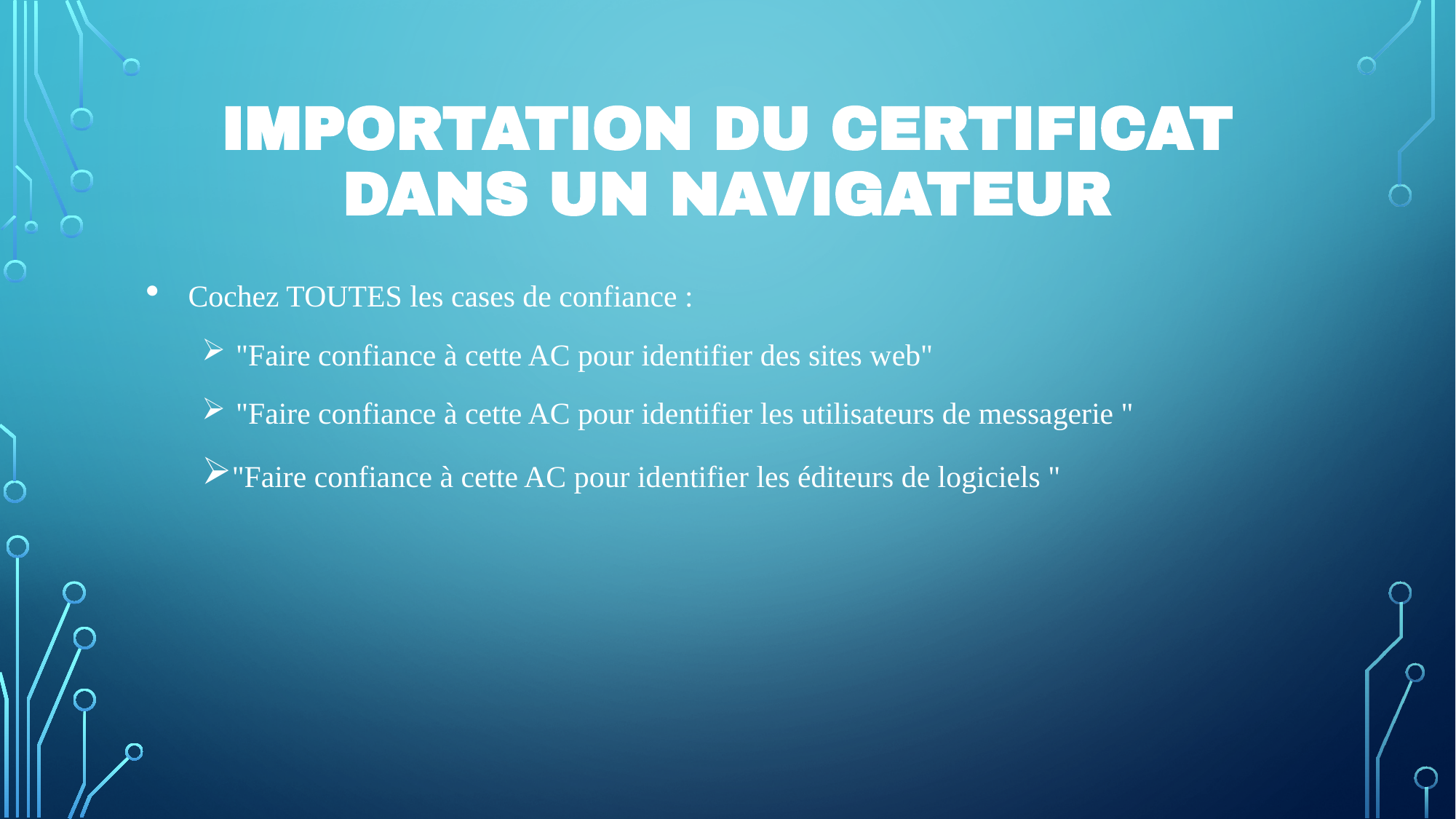

# Importation du certificat dans un navigateur
Cochez TOUTES les cases de confiance :
"Faire confiance à cette AC pour identifier des sites web"
"Faire confiance à cette AC pour identifier les utilisateurs de messagerie "
"Faire confiance à cette AC pour identifier les éditeurs de logiciels "